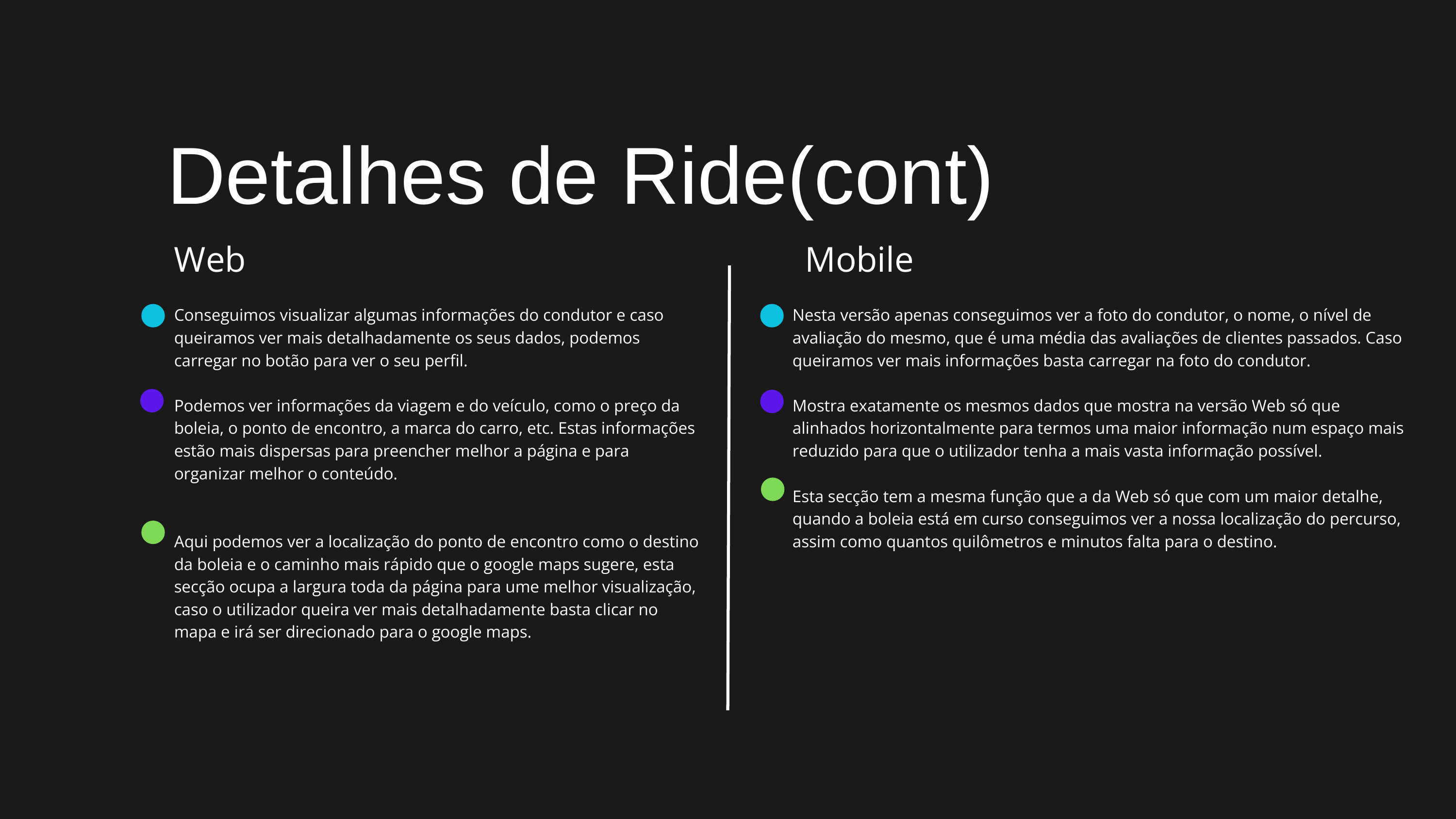

Detalhes de Ride(cont)
Web
Mobile

Conseguimos visualizar algumas informações do condutor e caso queiramos ver mais detalhadamente os seus dados, podemos carregar no botão para ver o seu perfil.

Podemos ver informações da viagem e do veículo, como o preço da boleia, o ponto de encontro, a marca do carro, etc. Estas informações estão mais dispersas para preencher melhor a página e para organizar melhor o conteúdo.

Aqui podemos ver a localização do ponto de encontro como o destino da boleia e o caminho mais rápido que o google maps sugere, esta secção ocupa a largura toda da página para ume melhor visualização, caso o utilizador queira ver mais detalhadamente basta clicar no mapa e irá ser direcionado para o google maps.

Nesta versão apenas conseguimos ver a foto do condutor, o nome, o nível de avaliação do mesmo, que é uma média das avaliações de clientes passados. Caso queiramos ver mais informações basta carregar na foto do condutor.

Mostra exatamente os mesmos dados que mostra na versão Web só que alinhados horizontalmente para termos uma maior informação num espaço mais reduzido para que o utilizador tenha a mais vasta informação possível.

Esta secção tem a mesma função que a da Web só que com um maior detalhe, quando a boleia está em curso conseguimos ver a nossa localização do percurso, assim como quantos quilômetros e minutos falta para o destino.